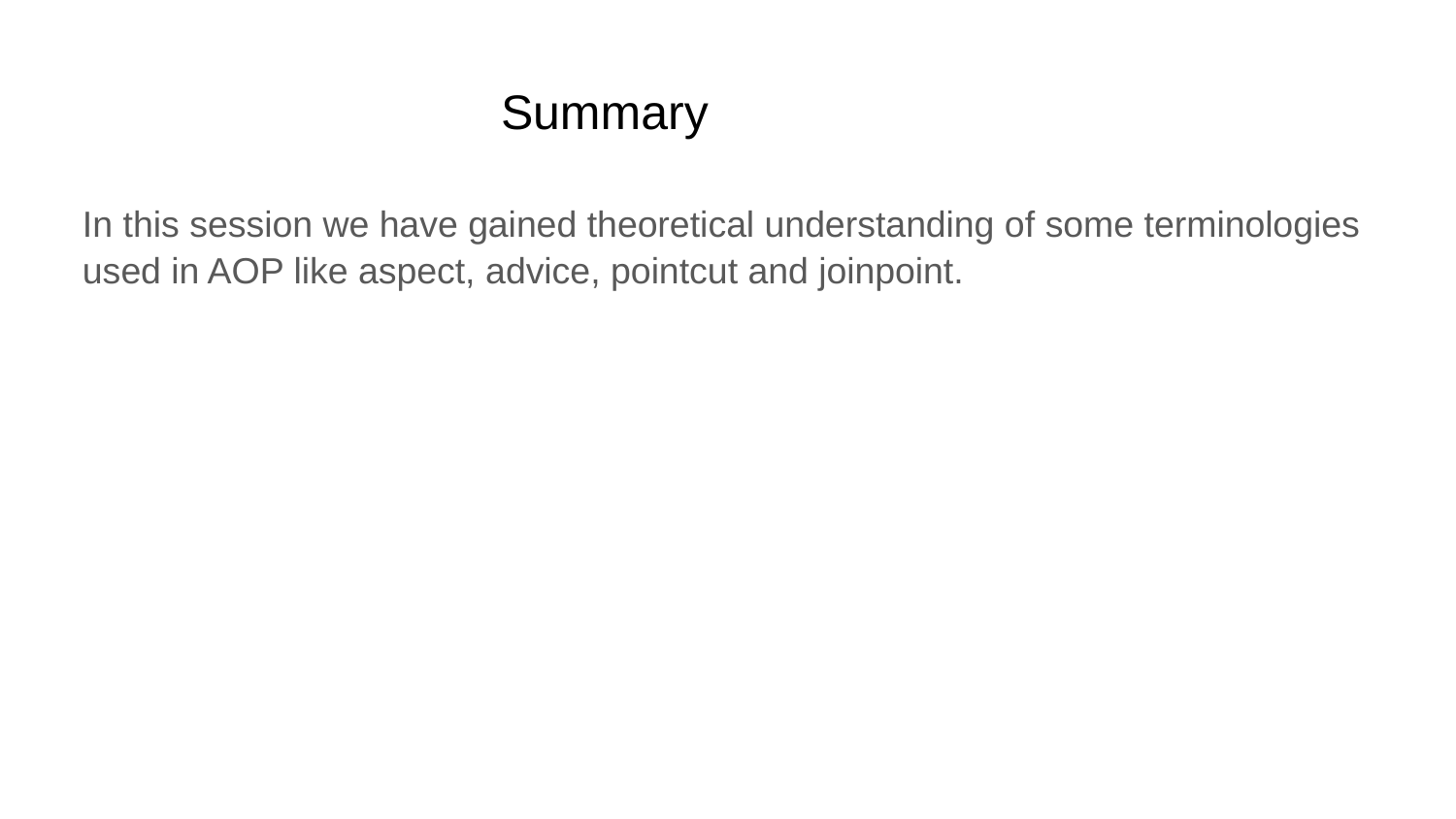

# Summary
In this session we have gained theoretical understanding of some terminologies used in AOP like aspect, advice, pointcut and joinpoint.